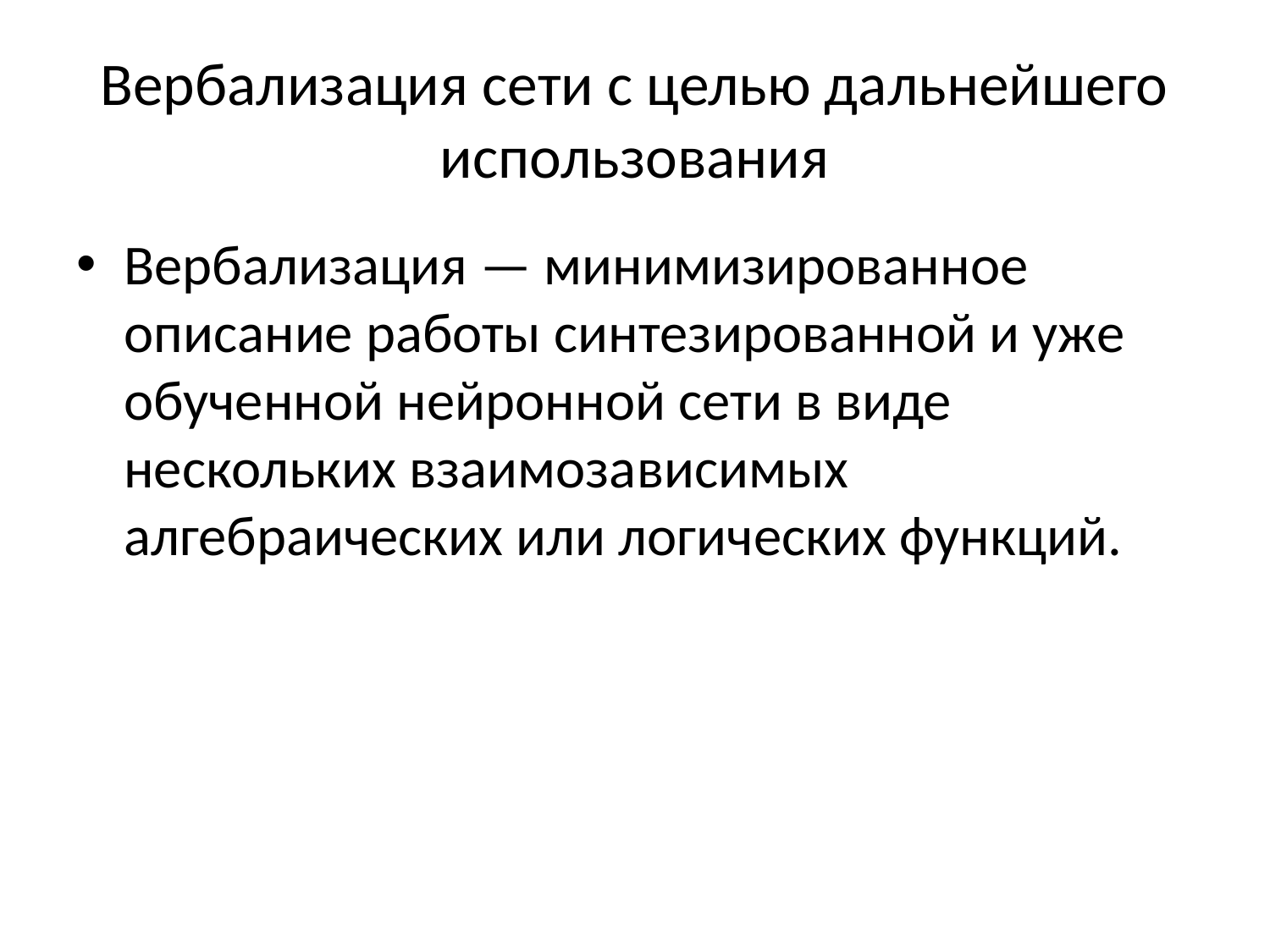

# Вербализация сети с целью дальнейшего использования
Вербализация — минимизированное описание работы синтезированной и уже обученной нейронной сети в виде нескольких взаимозависимых алгебраических или логических функций.